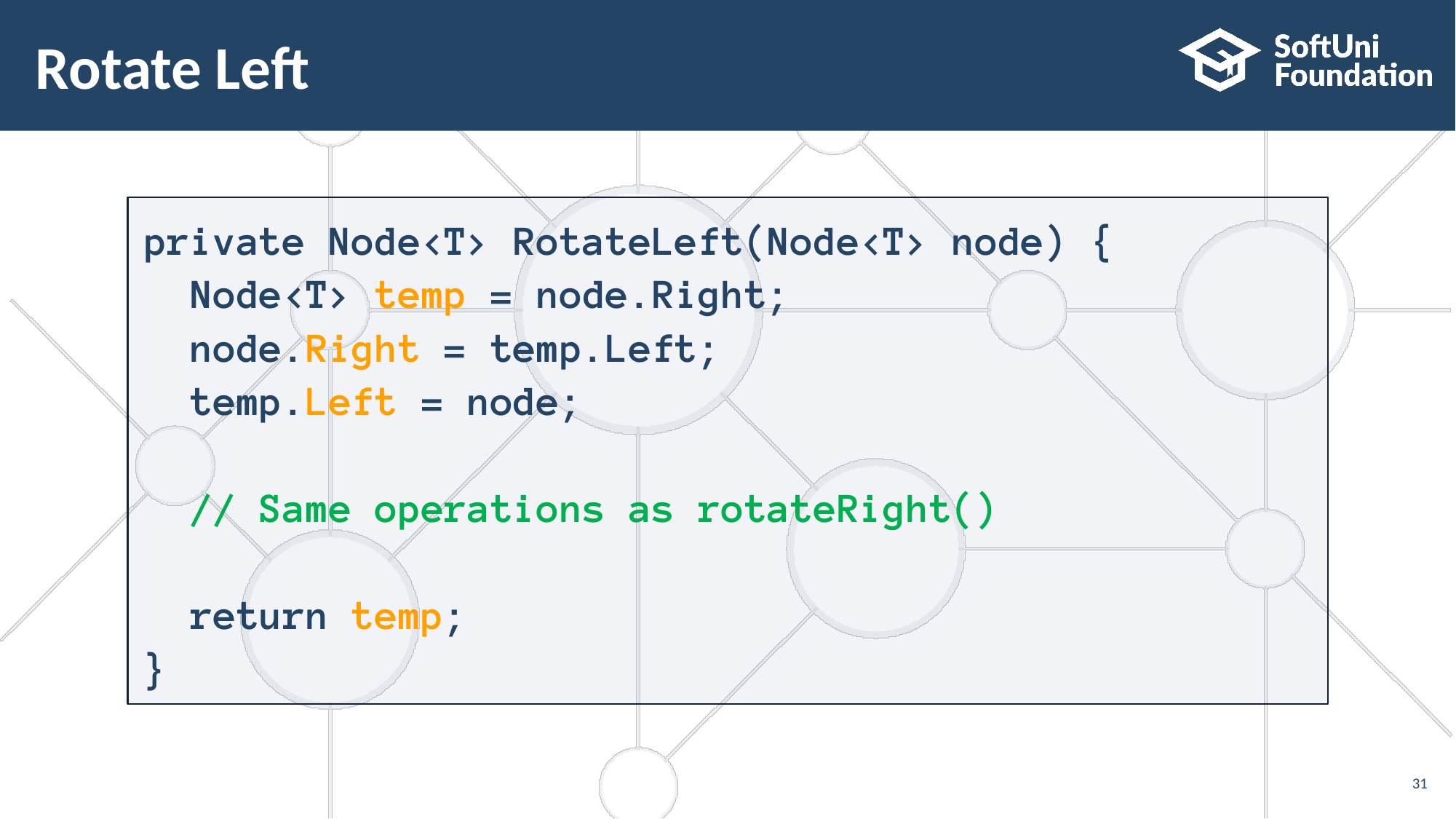

# Rotate Left

private Node<T> RotateLeft(Node<T> node) {
  Node<T> temp = node.Right;
  node.Right = temp.Left;
  temp.Left = node;

  // Same operations as rotateRight()

  return temp;
}
31